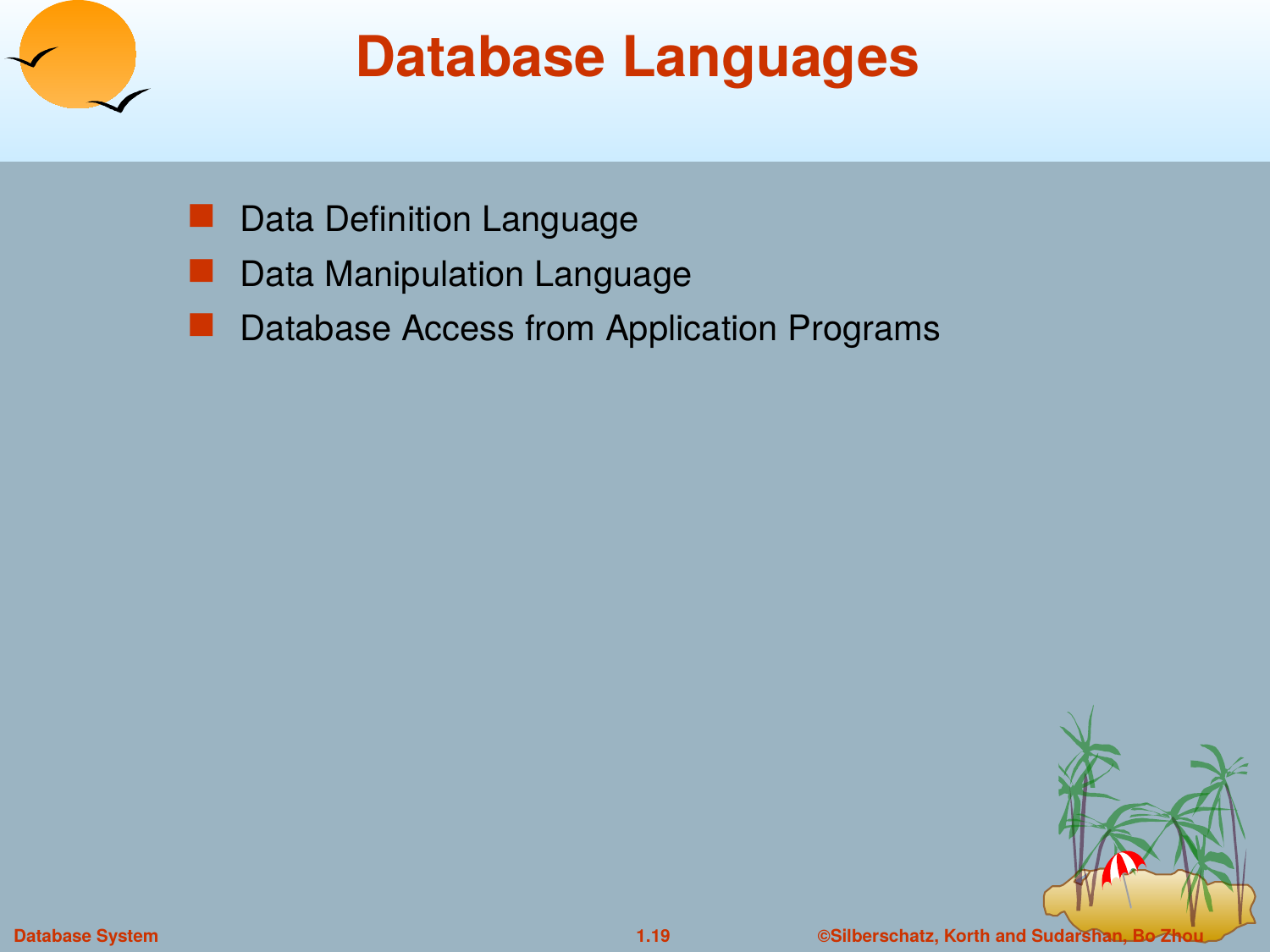

# Database Languages
Data Definition Language
Data Manipulation Language
Database Access from Application Programs